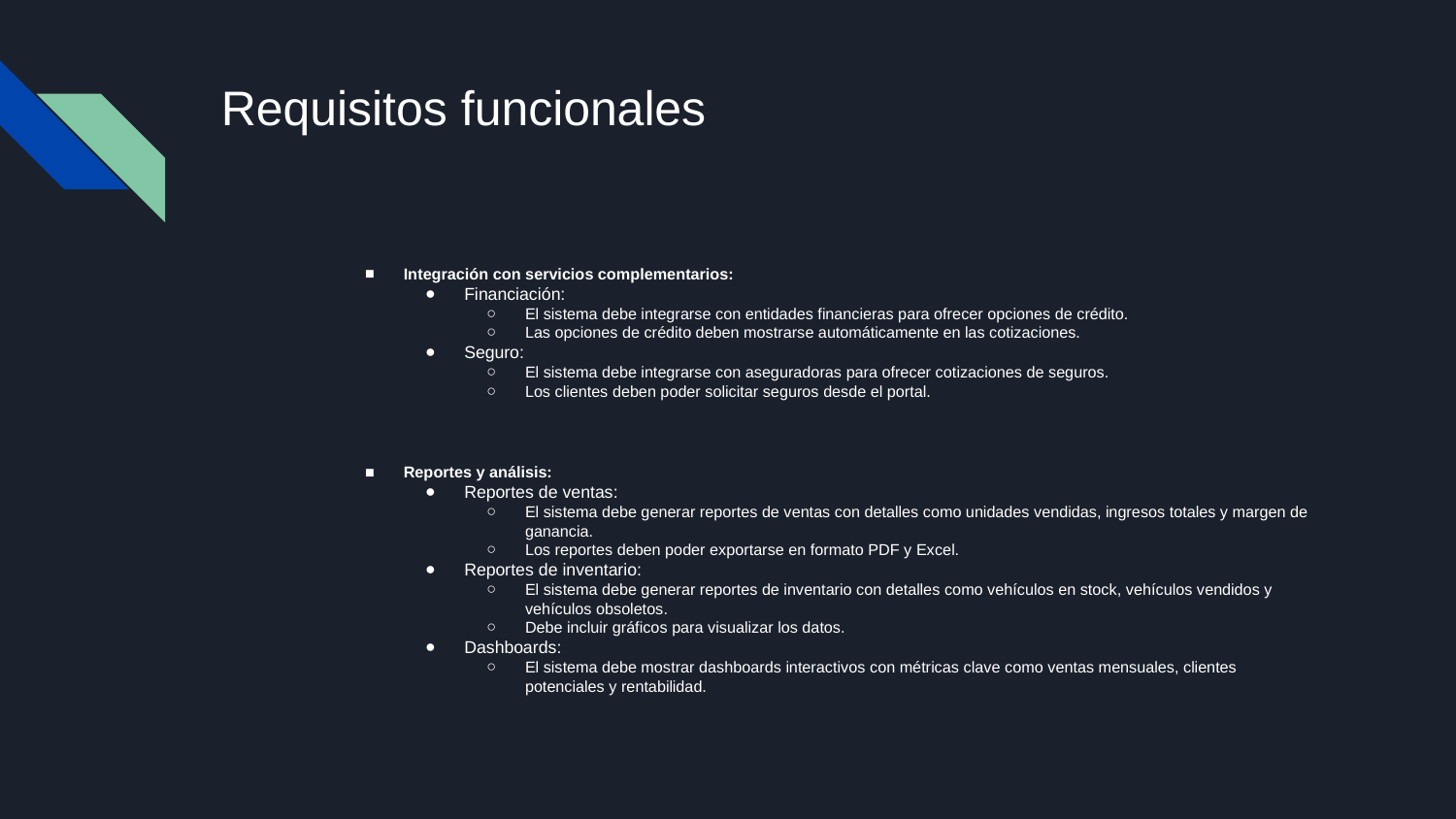

# Requisitos funcionales

Integración con servicios complementarios:
Financiación:
El sistema debe integrarse con entidades financieras para ofrecer opciones de crédito.
Las opciones de crédito deben mostrarse automáticamente en las cotizaciones.
Seguro:
El sistema debe integrarse con aseguradoras para ofrecer cotizaciones de seguros.
Los clientes deben poder solicitar seguros desde el portal.

Reportes y análisis:
Reportes de ventas:
El sistema debe generar reportes de ventas con detalles como unidades vendidas, ingresos totales y margen de ganancia.
Los reportes deben poder exportarse en formato PDF y Excel.
Reportes de inventario:
El sistema debe generar reportes de inventario con detalles como vehículos en stock, vehículos vendidos y vehículos obsoletos.
Debe incluir gráficos para visualizar los datos.
Dashboards:
El sistema debe mostrar dashboards interactivos con métricas clave como ventas mensuales, clientes potenciales y rentabilidad.